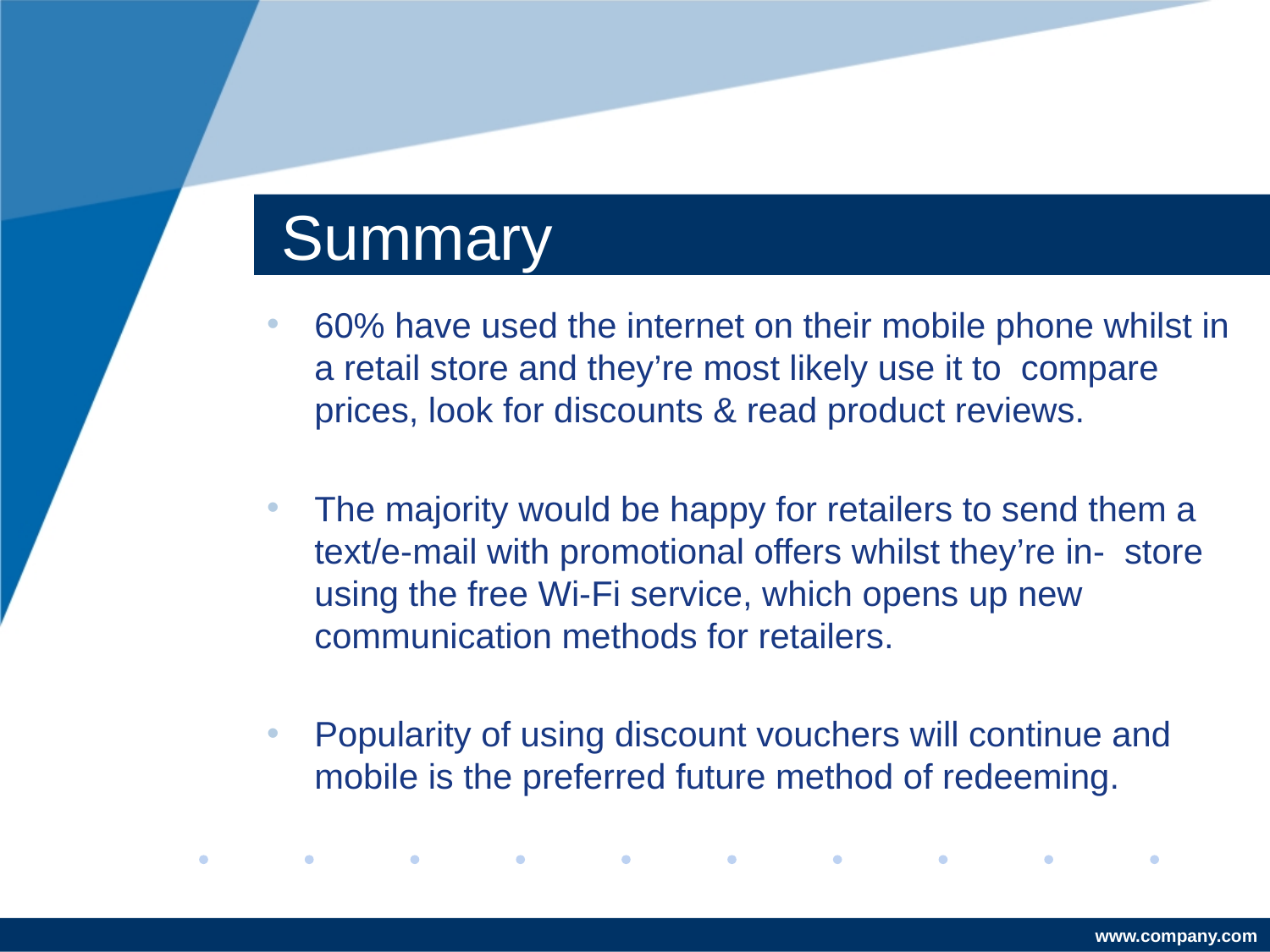

# Summary
60% have used the internet on their mobile phone whilst in a retail store and they’re most likely use it to  compare prices, look for discounts & read product reviews.

The majority would be happy for retailers to send them a text/e-mail with promotional offers whilst they’re in-  store using the free Wi-Fi service, which opens up new communication methods for retailers.

Popularity of using discount vouchers will continue and mobile is the preferred future method of redeeming.